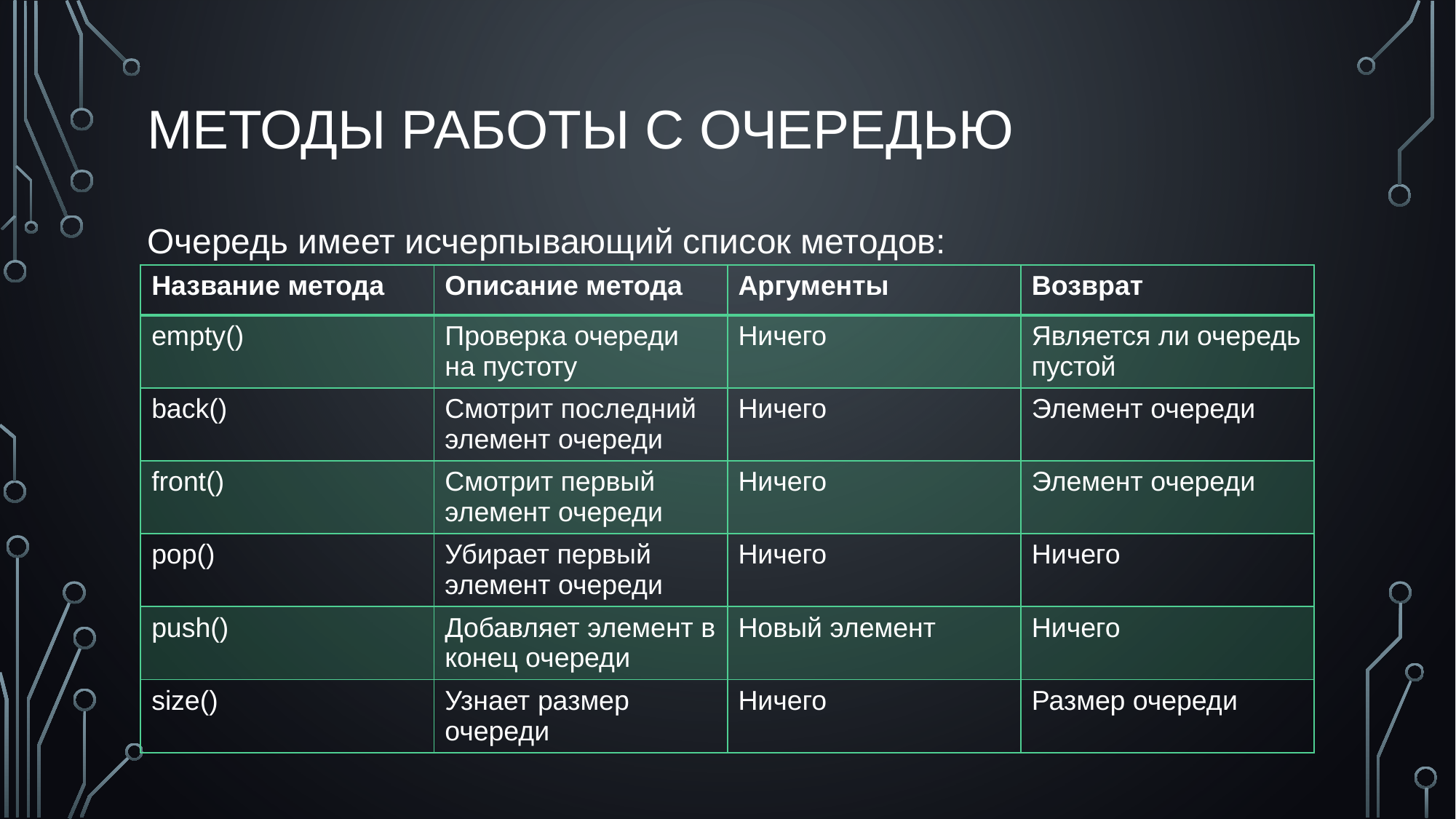

# Методы работы с Очередью
Очередь имеет исчерпывающий список методов:
| Название метода | Описание метода | Аргументы | Возврат |
| --- | --- | --- | --- |
| empty() | Проверка очереди на пустоту | Ничего | Является ли очередь пустой |
| back() | Смотрит последний элемент очереди | Ничего | Элемент очереди |
| front() | Смотрит первый элемент очереди | Ничего | Элемент очереди |
| pop() | Убирает первый элемент очереди | Ничего | Ничего |
| push() | Добавляет элемент в конец очереди | Новый элемент | Ничего |
| size() | Узнает размер очереди | Ничего | Размер очереди |